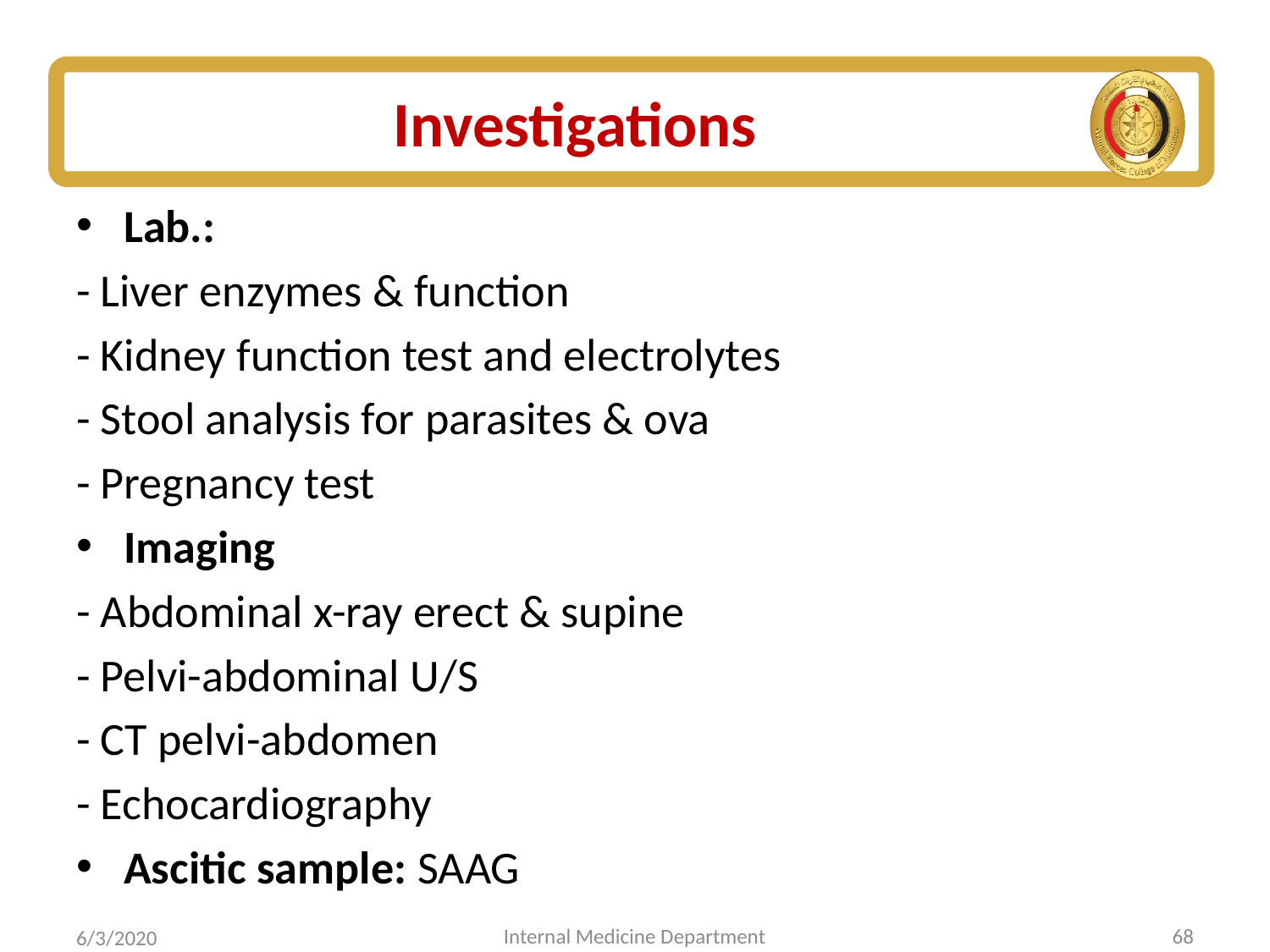

# Investigations
Lab.:
- Liver enzymes & function
- Kidney function test and electrolytes
- Stool analysis for parasites & ova
- Pregnancy test
Imaging
- Abdominal x-ray erect & supine
- Pelvi-abdominal U/S
- CT pelvi-abdomen
- Echocardiography
Ascitic sample: SAAG
Internal Medicine Department
68
6/3/2020